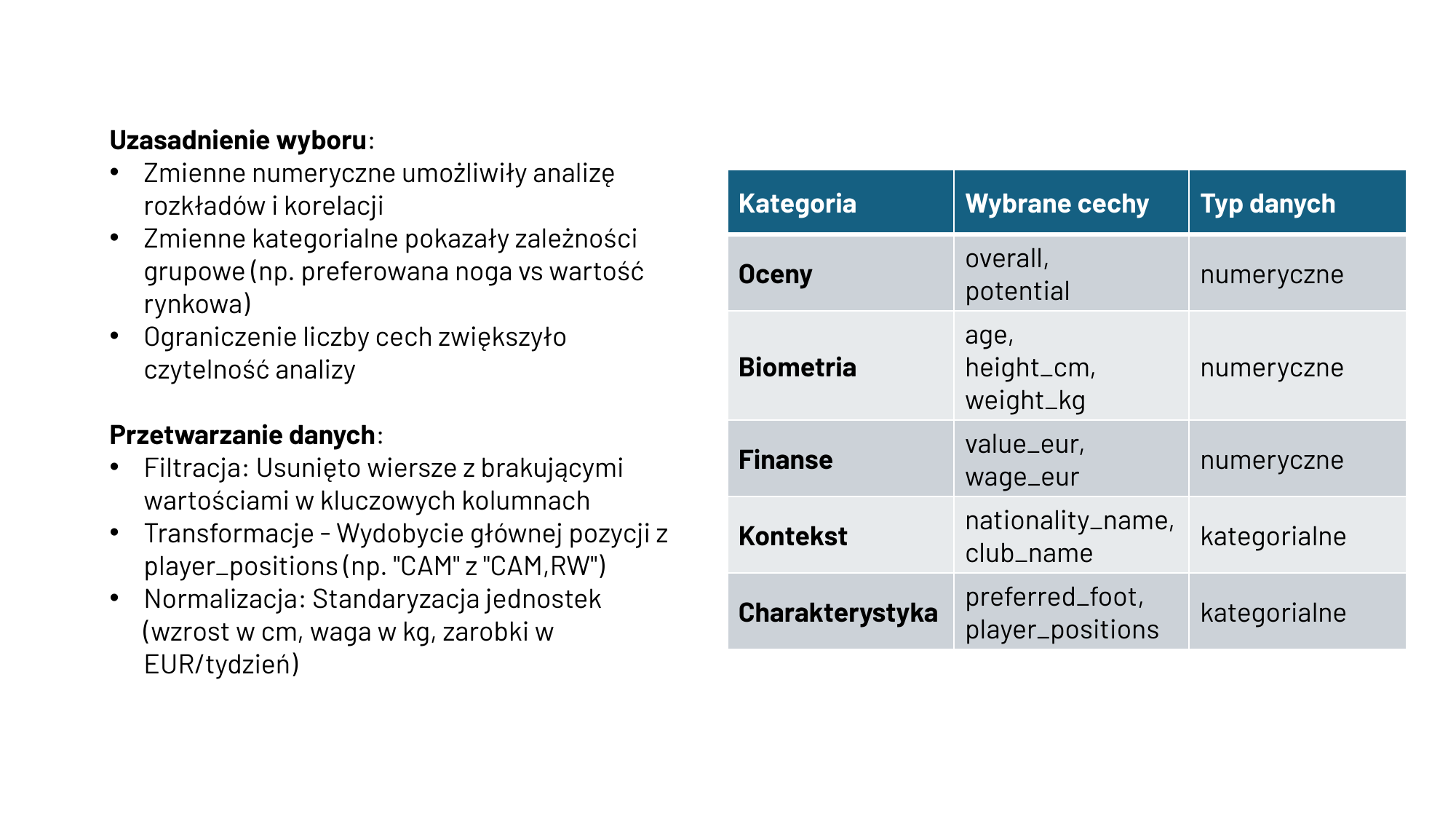

Uzasadnienie wyboru:
Zmienne numeryczne umożliwiły analizę rozkładów i korelacji
Zmienne kategorialne pokazały zależności grupowe (np. preferowana noga vs wartość rynkowa)
Ograniczenie liczby cech zwiększyło czytelność analizy

Przetwarzanie danych:
Filtracja: Usunięto wiersze z brakującymi wartościami w kluczowych kolumnach
Transformacje - Wydobycie głównej pozycji z player_positions (np. "CAM" z "CAM,RW")
Normalizacja: Standaryzacja jednostek (wzrost w cm, waga w kg, zarobki w EUR/tydzień)

| Kategoria | Wybrane cechy | Typ danych |
| --- | --- | --- |
| Oceny | overall,  potential | numeryczne |
| Biometria | age,  height\_cm,  weight\_kg | numeryczne |
| Finanse | value\_eur,  wage\_eur | numeryczne |
| Kontekst | nationality\_name, club\_name | kategorialne |
| Charakterystyka | preferred\_foot,  player\_positions | kategorialne |